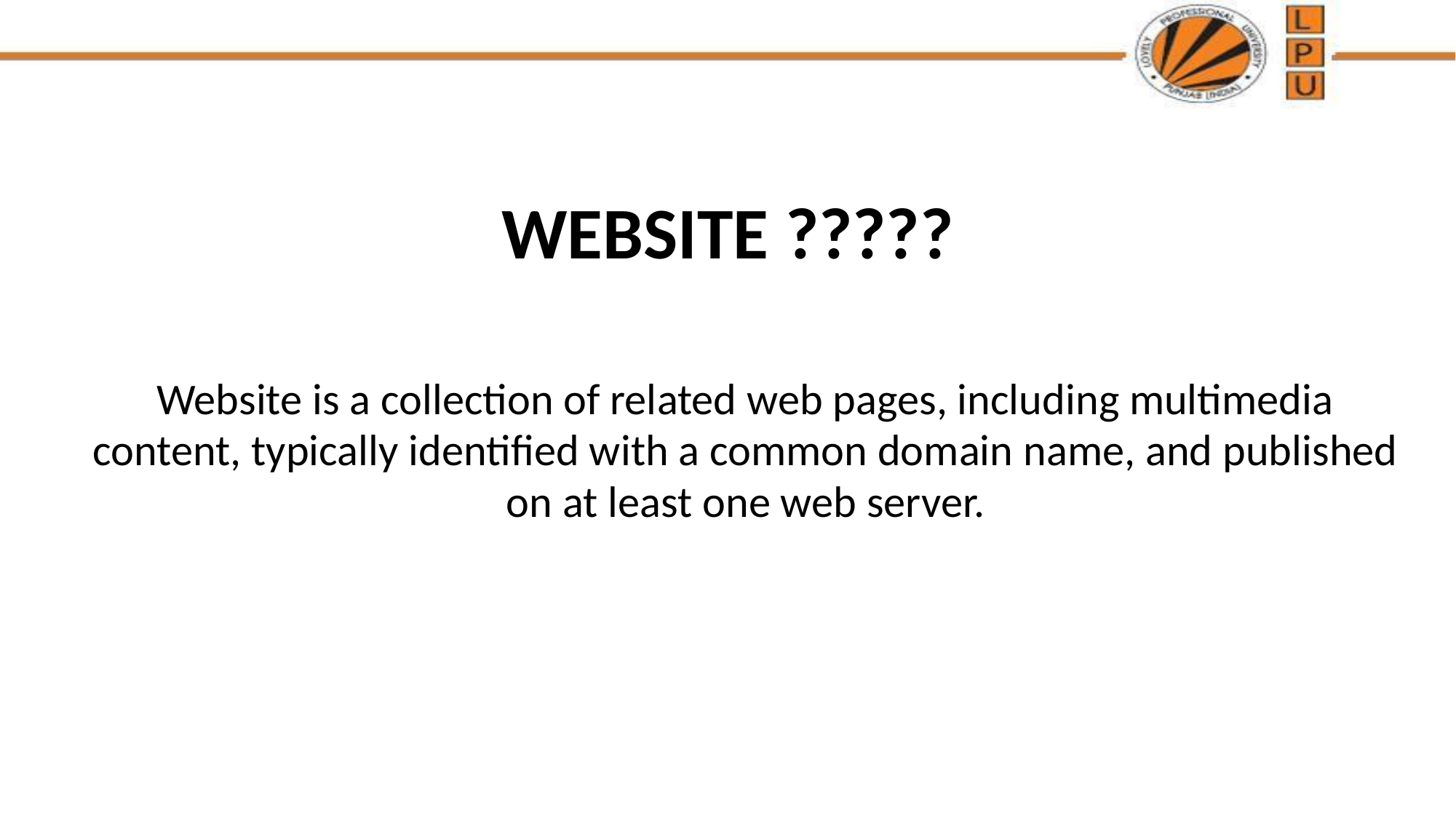

# WEBSITE ?????
Website is a collection of related web pages, including multimedia content, typically identified with a common domain name, and published on at least one web server.